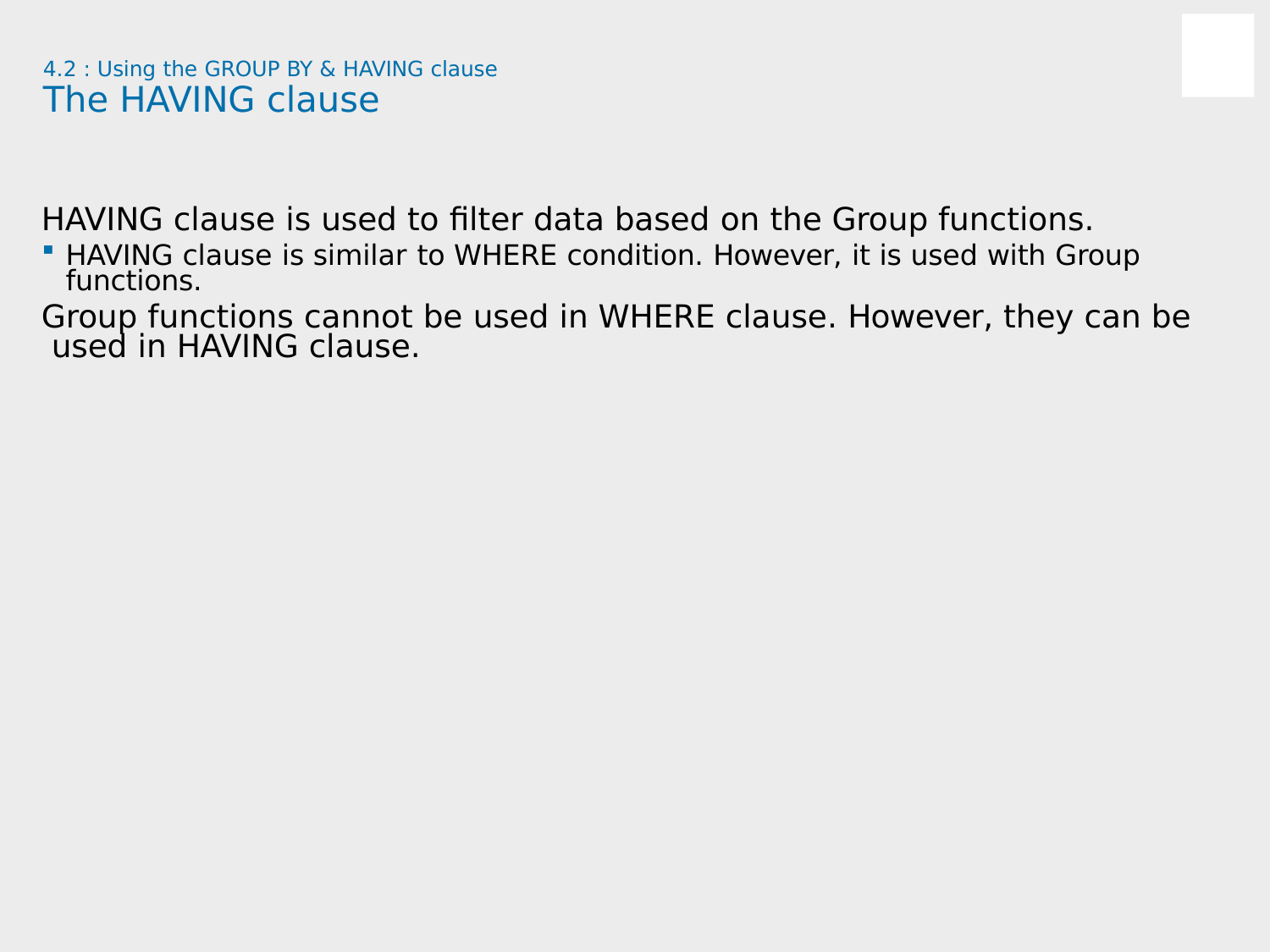

4.2 : Using the GROUP BY & HAVING clause
# The HAVING clause
HAVING clause is used to filter data based on the Group functions.
HAVING clause is similar to WHERE condition. However, it is used with Group  functions.
Group functions cannot be used in WHERE clause. However, they can be  used in HAVING clause.